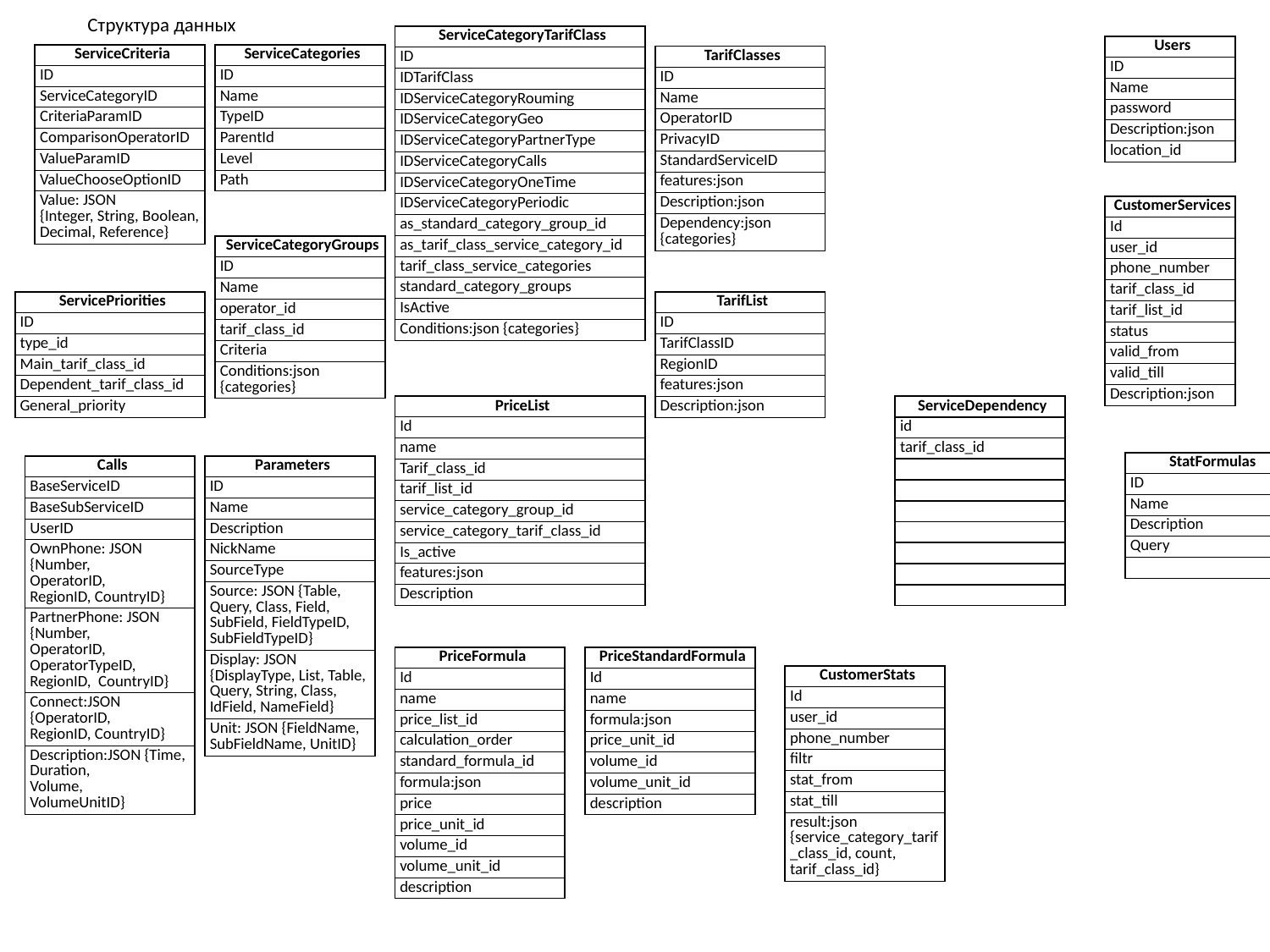

Структура данных
| ServiceCategoryTarifClass |
| --- |
| ID |
| IDTarifClass |
| IDServiceCategoryRouming |
| IDServiceCategoryGeo |
| IDServiceCategoryPartnerType |
| IDServiceCategoryCalls |
| IDServiceCategoryOneTime |
| IDServiceCategoryPeriodic |
| as\_standard\_category\_group\_id |
| as\_tarif\_class\_service\_category\_id |
| tarif\_class\_service\_categories |
| standard\_category\_groups |
| IsActive |
| Conditions:json {categories} |
| Users |
| --- |
| ID |
| Name |
| password |
| Description:json |
| location\_id |
| ServiceCriteria |
| --- |
| ID |
| ServiceCategoryID |
| CriteriaParamID |
| ComparisonOperatorID |
| ValueParamID |
| ValueChooseOptionID |
| Value: JSON {Integer, String, Boolean, Decimal, Reference} |
| ServiceCategories |
| --- |
| ID |
| Name |
| TypeID |
| ParentId |
| Level |
| Path |
| TarifClasses |
| --- |
| ID |
| Name |
| OperatorID |
| PrivacyID |
| StandardServiceID |
| features:json |
| Description:json |
| Dependency:json {categories} |
| CustomerServices |
| --- |
| Id |
| user\_id |
| phone\_number |
| tarif\_class\_id |
| tarif\_list\_id |
| status |
| valid\_from |
| valid\_till |
| Description:json |
| ServiceCategoryGroups |
| --- |
| ID |
| Name |
| operator\_id |
| tarif\_class\_id |
| Criteria |
| Conditions:json {categories} |
| ServicePriorities |
| --- |
| ID |
| type\_id |
| Main\_tarif\_class\_id |
| Dependent\_tarif\_class\_id |
| General\_priority |
| TarifList |
| --- |
| ID |
| TarifClassID |
| RegionID |
| features:json |
| Description:json |
| PriceList |
| --- |
| Id |
| name |
| Tarif\_class\_id |
| tarif\_list\_id |
| service\_category\_group\_id |
| service\_category\_tarif\_class\_id |
| Is\_active |
| features:json |
| Description |
| ServiceDependency |
| --- |
| id |
| tarif\_class\_id |
|  |
|  |
|  |
|  |
|  |
|  |
|  |
| StatFormulas |
| --- |
| ID |
| Name |
| Description |
| Query |
|  |
| Calls |
| --- |
| BaseServiceID |
| BaseSubServiceID |
| UserID |
| OwnPhone: JSON {Number, OperatorID, RegionID, CountryID} |
| PartnerPhone: JSON {Number, OperatorID, OperatorTypeID, RegionID, CountryID} |
| Connect:JSON {OperatorID, RegionID, CountryID} |
| Description:JSON {Time, Duration, Volume, VolumeUnitID} |
| Parameters |
| --- |
| ID |
| Name |
| Description |
| NickName |
| SourceType |
| Source: JSON {Table, Query, Class, Field, SubField, FieldTypeID, SubFieldTypeID} |
| Display: JSON {DisplayType, List, Table, Query, String, Class, IdField, NameField} |
| Unit: JSON {FieldName, SubFieldName, UnitID} |
| PriceFormula |
| --- |
| Id |
| name |
| price\_list\_id |
| calculation\_order |
| standard\_formula\_id |
| formula:json |
| price |
| price\_unit\_id |
| volume\_id |
| volume\_unit\_id |
| description |
| PriceStandardFormula |
| --- |
| Id |
| name |
| formula:json |
| price\_unit\_id |
| volume\_id |
| volume\_unit\_id |
| description |
| CustomerStats |
| --- |
| Id |
| user\_id |
| phone\_number |
| filtr |
| stat\_from |
| stat\_till |
| result:json {service\_category\_tarif\_class\_id, count, tarif\_class\_id} |